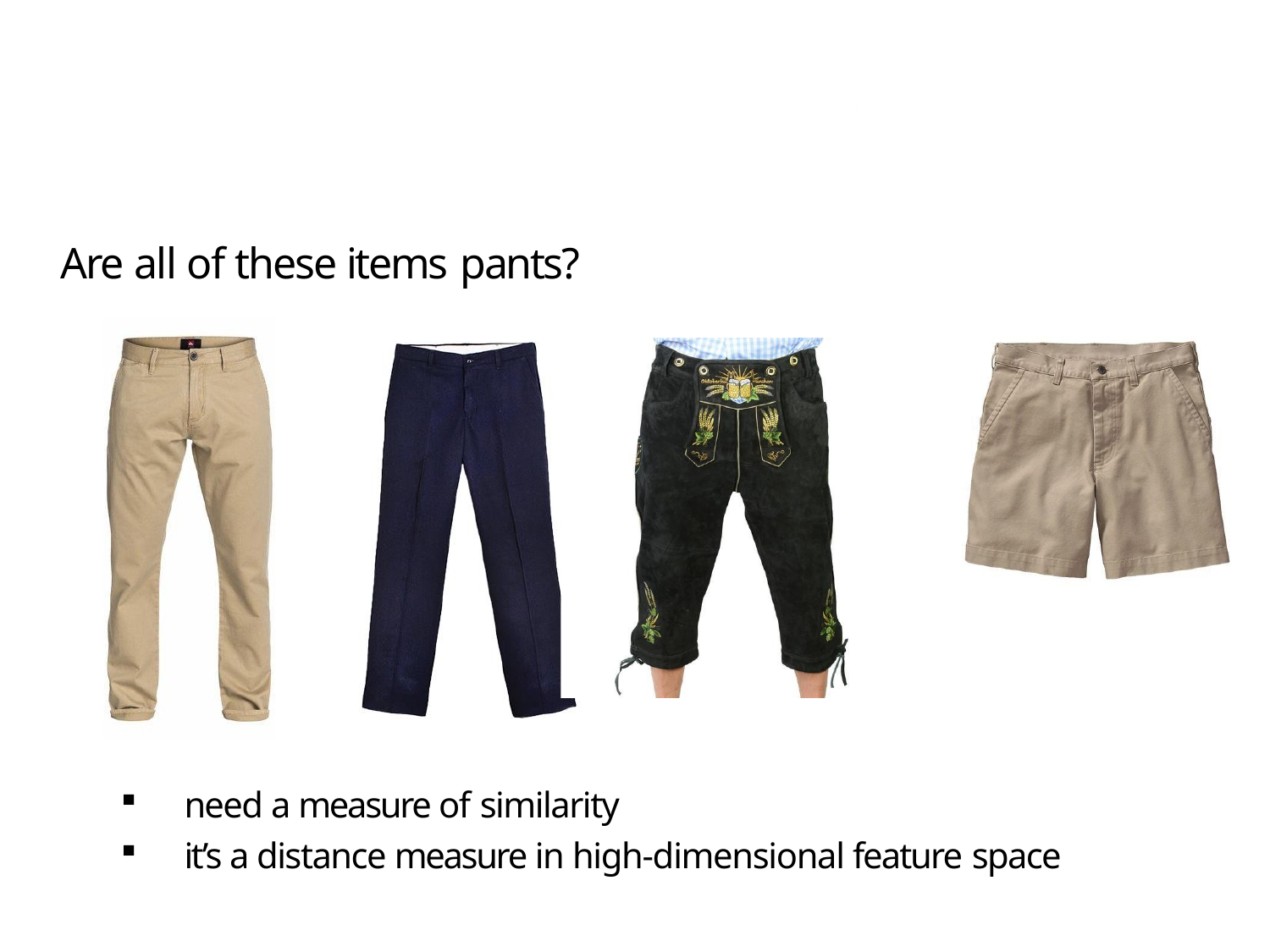

# Are all of these items pants?

need a measure of similarity
it’s a distance measure in high-dimensional feature space